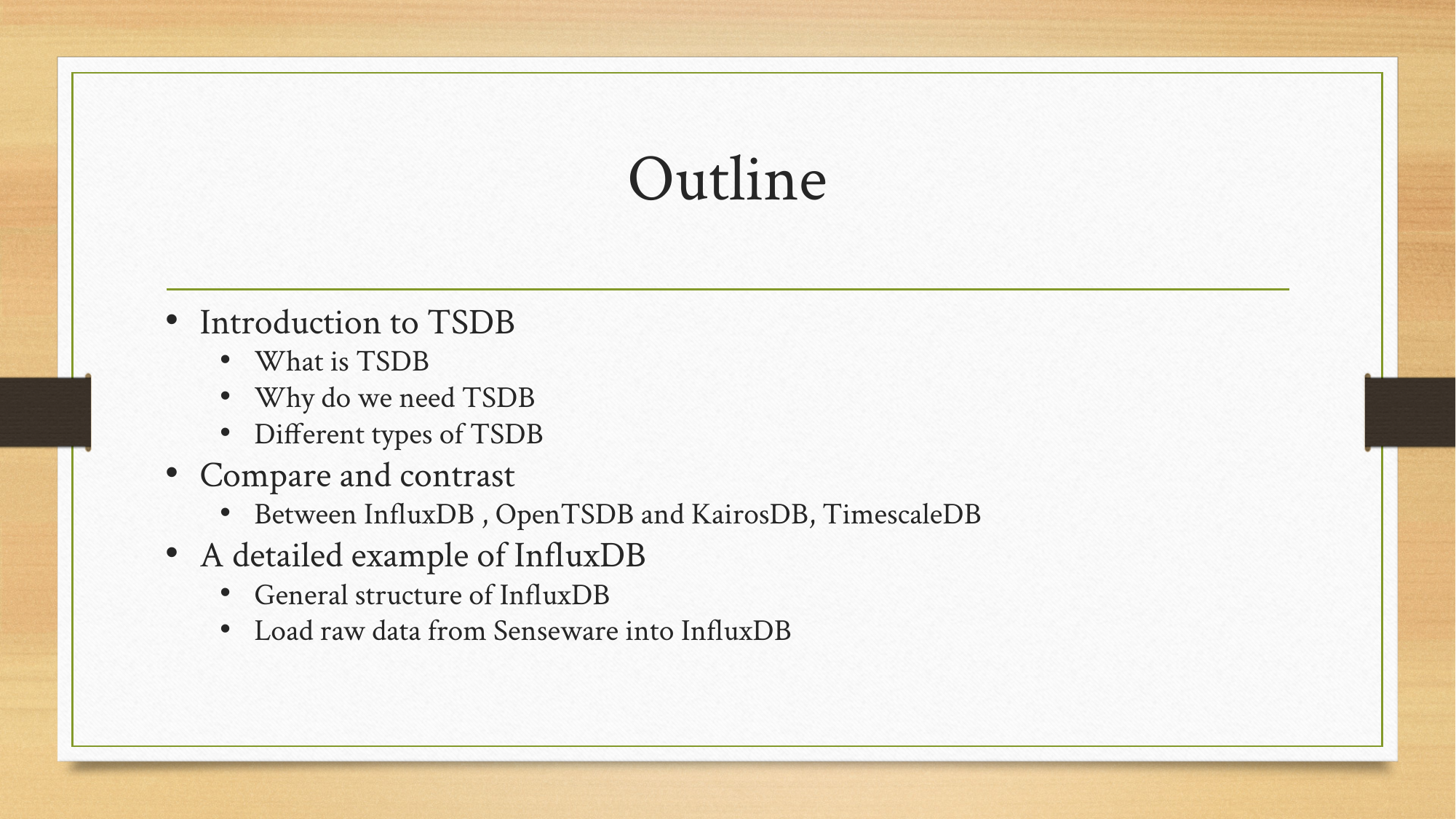

# Outline
Introduction to TSDB
What is TSDB
Why do we need TSDB
Different types of TSDB
Compare and contrast
Between InfluxDB , OpenTSDB and KairosDB, TimescaleDB
A detailed example of InfluxDB
General structure of InfluxDB
Load raw data from Senseware into InfluxDB